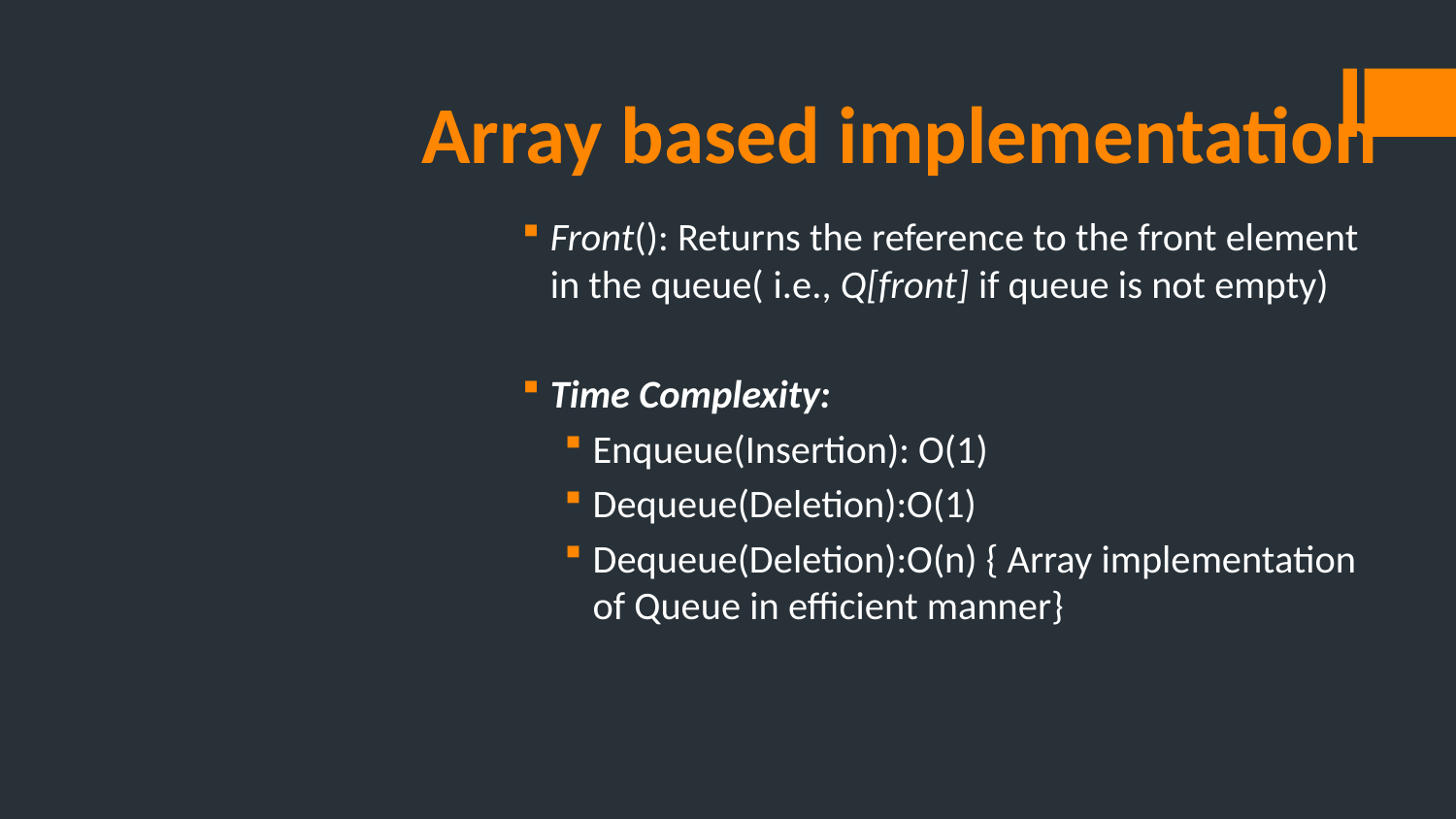

# Array based implementation
Front(): Returns the reference to the front element in the queue( i.e., Q[front] if queue is not empty)

Time Complexity:
Enqueue(Insertion): O(1)
Dequeue(Deletion):O(1)
Dequeue(Deletion):O(n) { Array implementation of Queue in efficient manner}